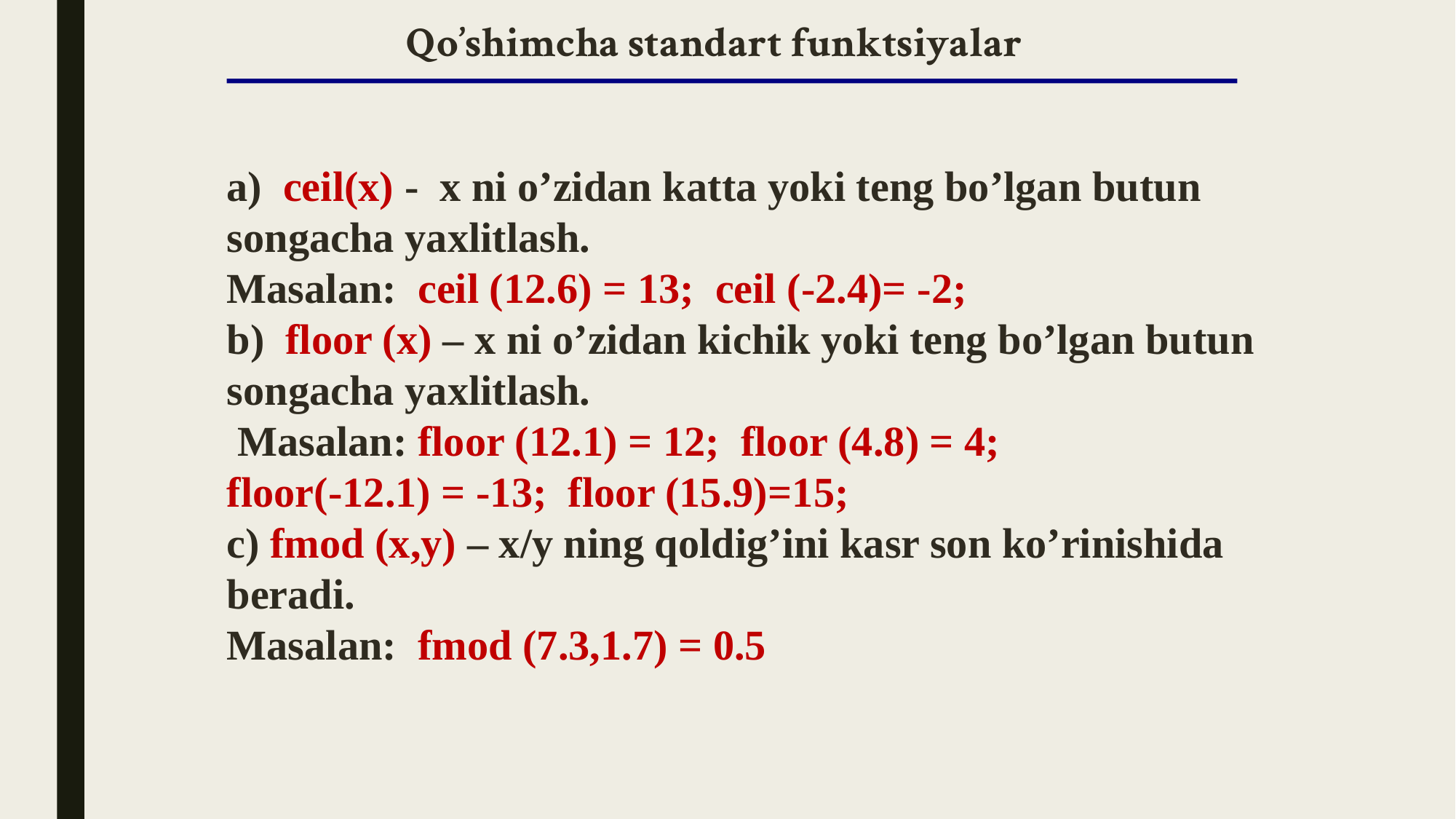

Qo’shimcha standart funktsiyalar

a)  ceil(x) -  x ni o’zidan katta yoki teng bo’lgan butun songacha yaxlitlash.
Masalan:  ceil (12.6) = 13;  ceil (-2.4)= -2;
b)  floor (x) – x ni o’zidan kichik yoki teng bo’lgan butun songacha yaxlitlash.
 Masalan: floor (12.1) = 12;  floor (4.8) = 4;
floor(-12.1) = -13;  floor (15.9)=15;
c) fmod (x,y) – x/y ning qoldig’ini kasr son ko’rinishida beradi.
Masalan:  fmod (7.3,1.7) = 0.5